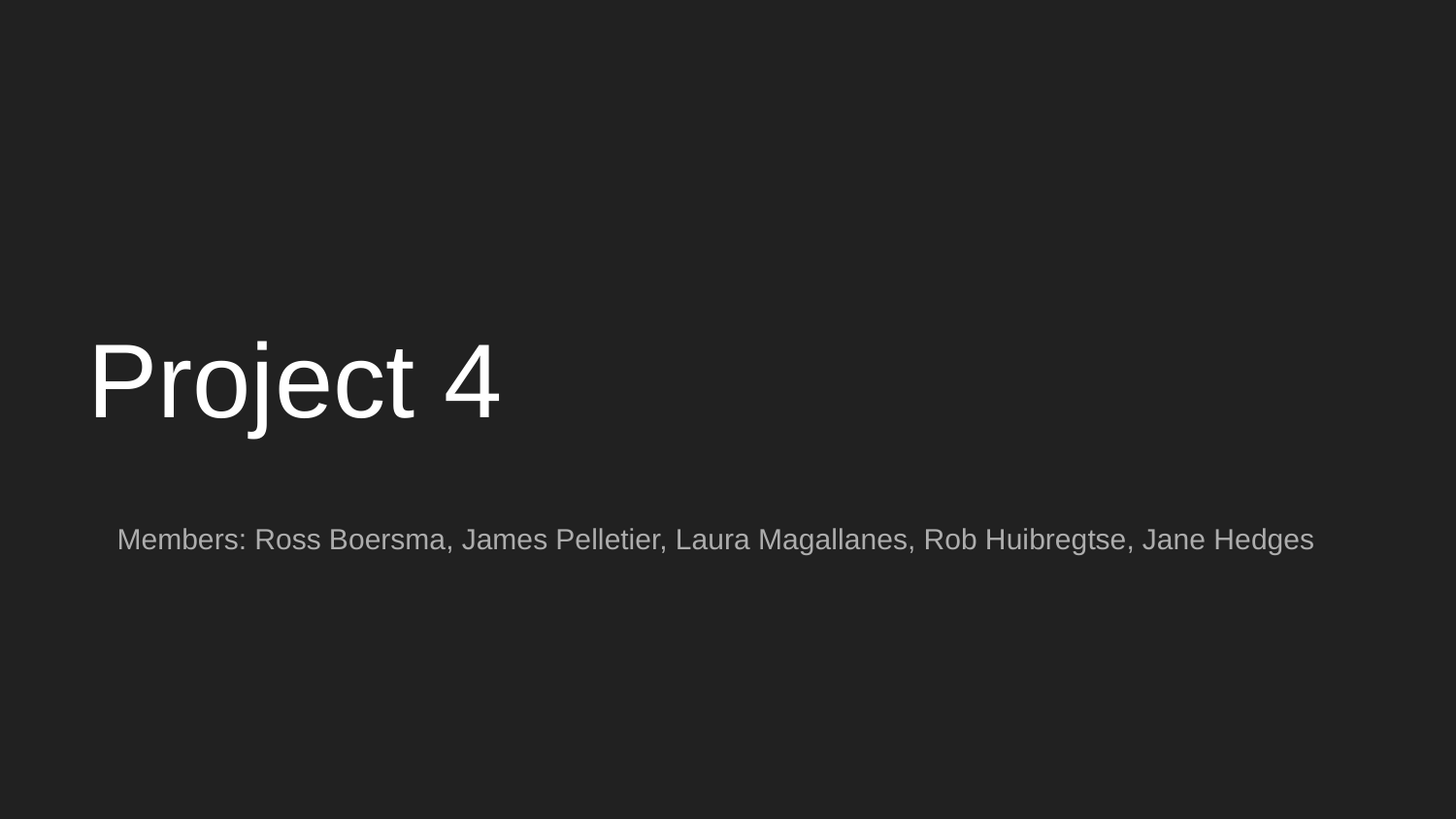

# Project 4
Members: Ross Boersma, James Pelletier, Laura Magallanes, Rob Huibregtse, Jane Hedges